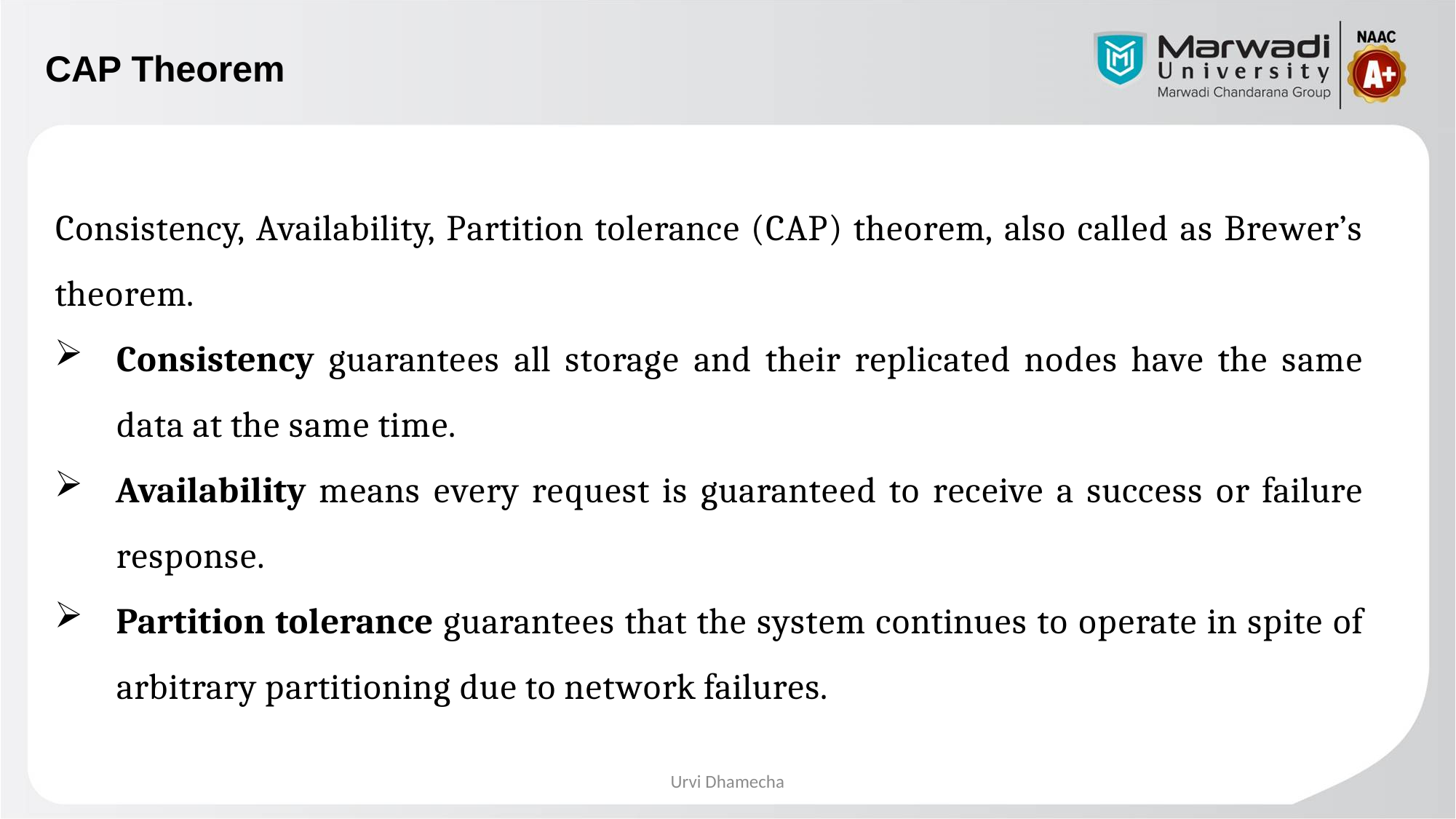

# CAP Theorem
Consistency, Availability, Partition tolerance (CAP) theorem, also called as Brewer’s theorem.
Consistency guarantees all storage and their replicated nodes have the same data at the same time.
Availability means every request is guaranteed to receive a success or failure response.
Partition tolerance guarantees that the system continues to operate in spite of arbitrary partitioning due to network failures.
Urvi Dhamecha